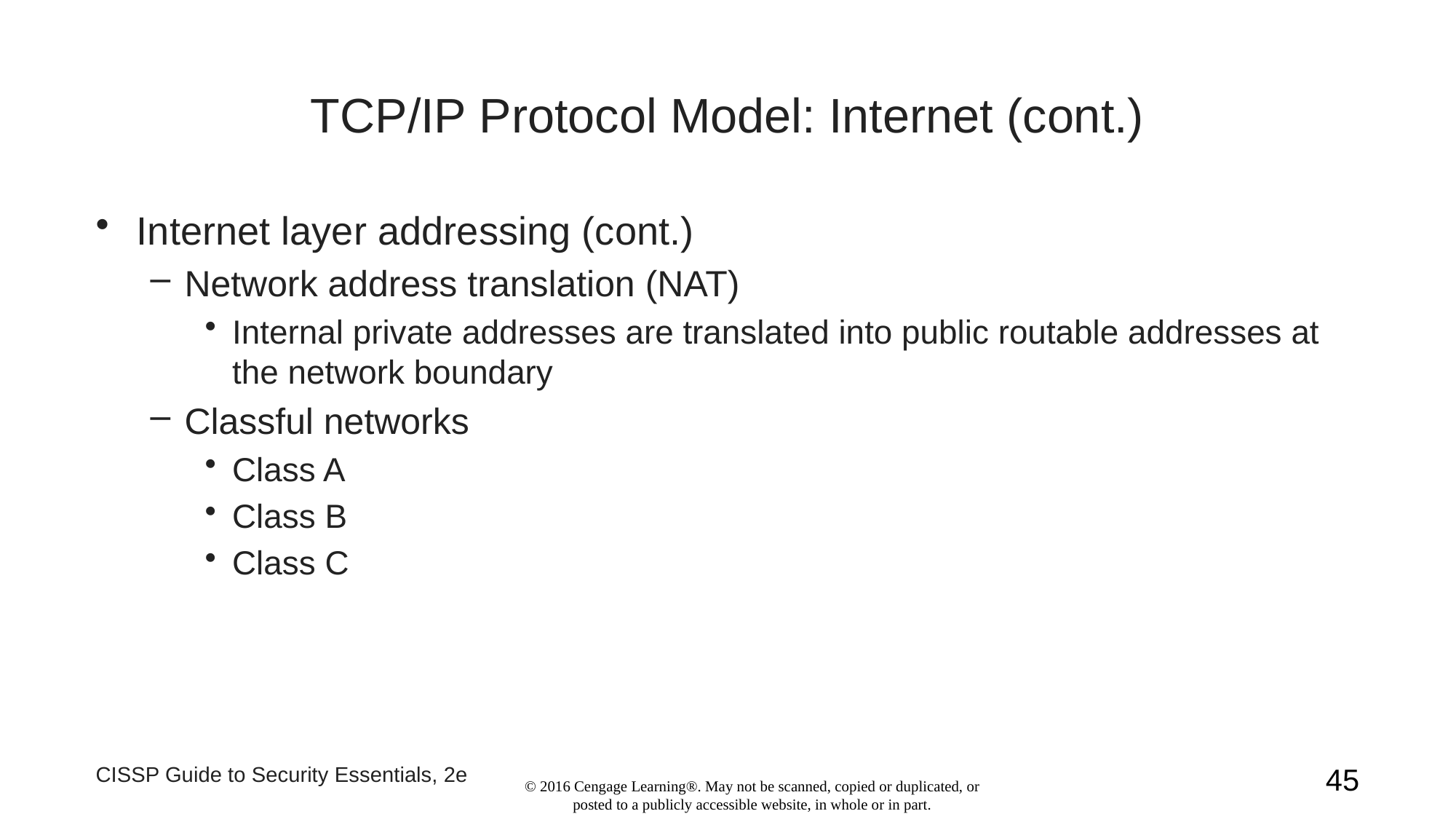

# TCP/IP Protocol Model: Internet (cont.)
Internet layer addressing (cont.)
Network address translation (NAT)
Internal private addresses are translated into public routable addresses at the network boundary
Classful networks
Class A
Class B
Class C
CISSP Guide to Security Essentials, 2e
45
© 2016 Cengage Learning®. May not be scanned, copied or duplicated, or posted to a publicly accessible website, in whole or in part.